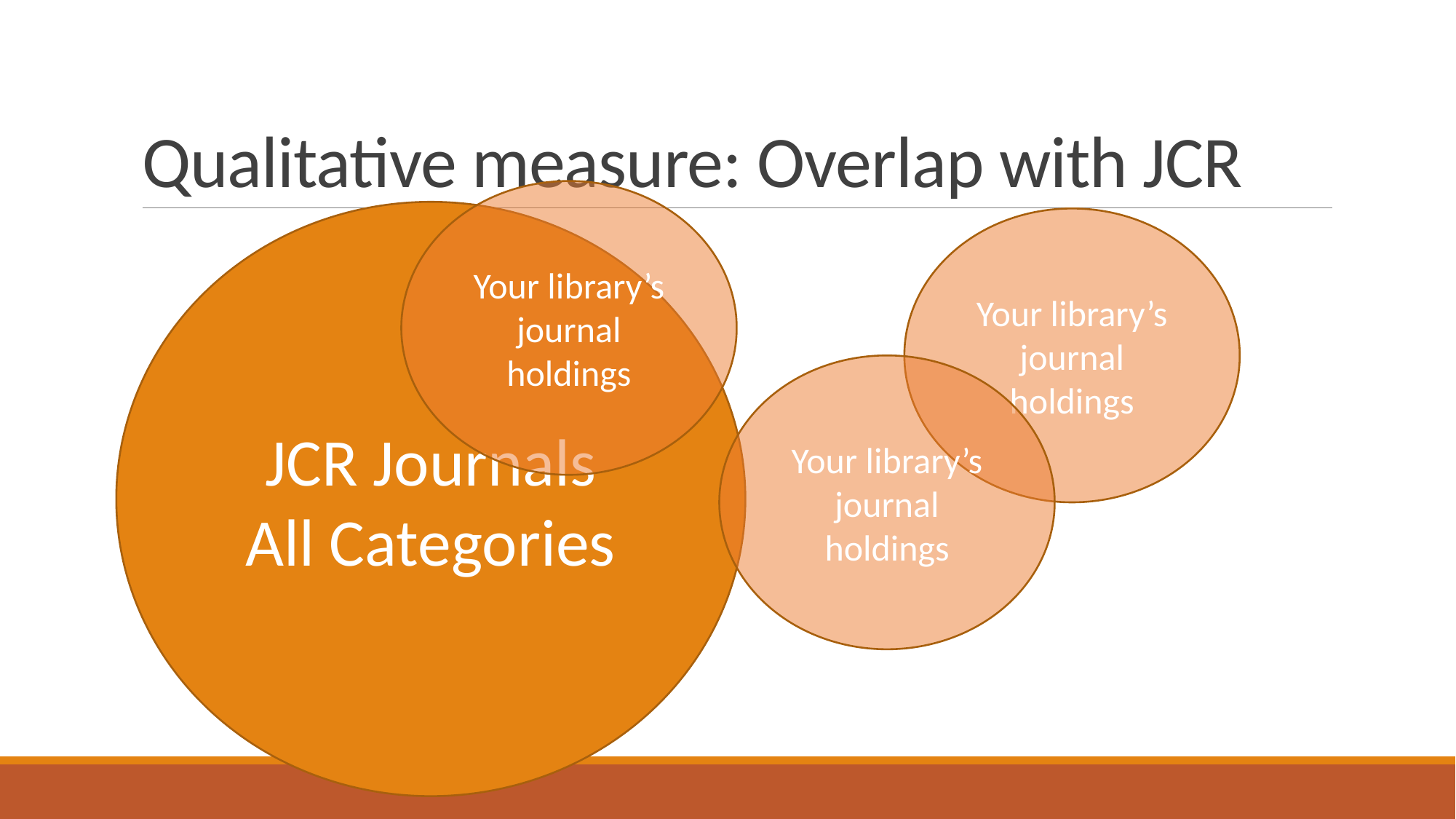

# Qualitative measure: Overlap with JCR
Your library’s journal holdings
JCR Journals
All Categories
Your library’s journal holdings
Your library’s journal holdings